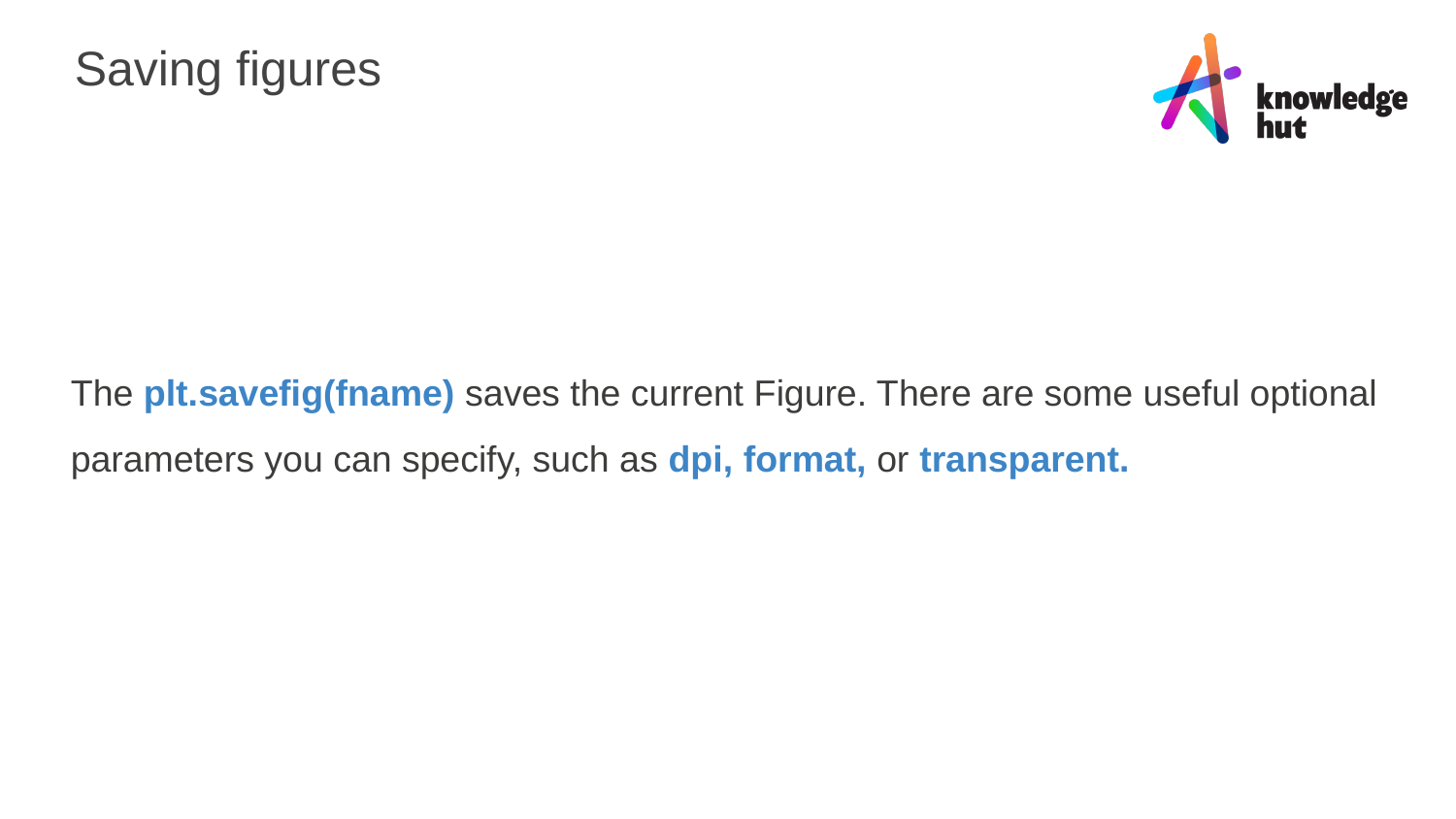

Saving figures
The plt.savefig(fname) saves the current Figure. There are some useful optional parameters you can specify, such as dpi, format, or transparent.